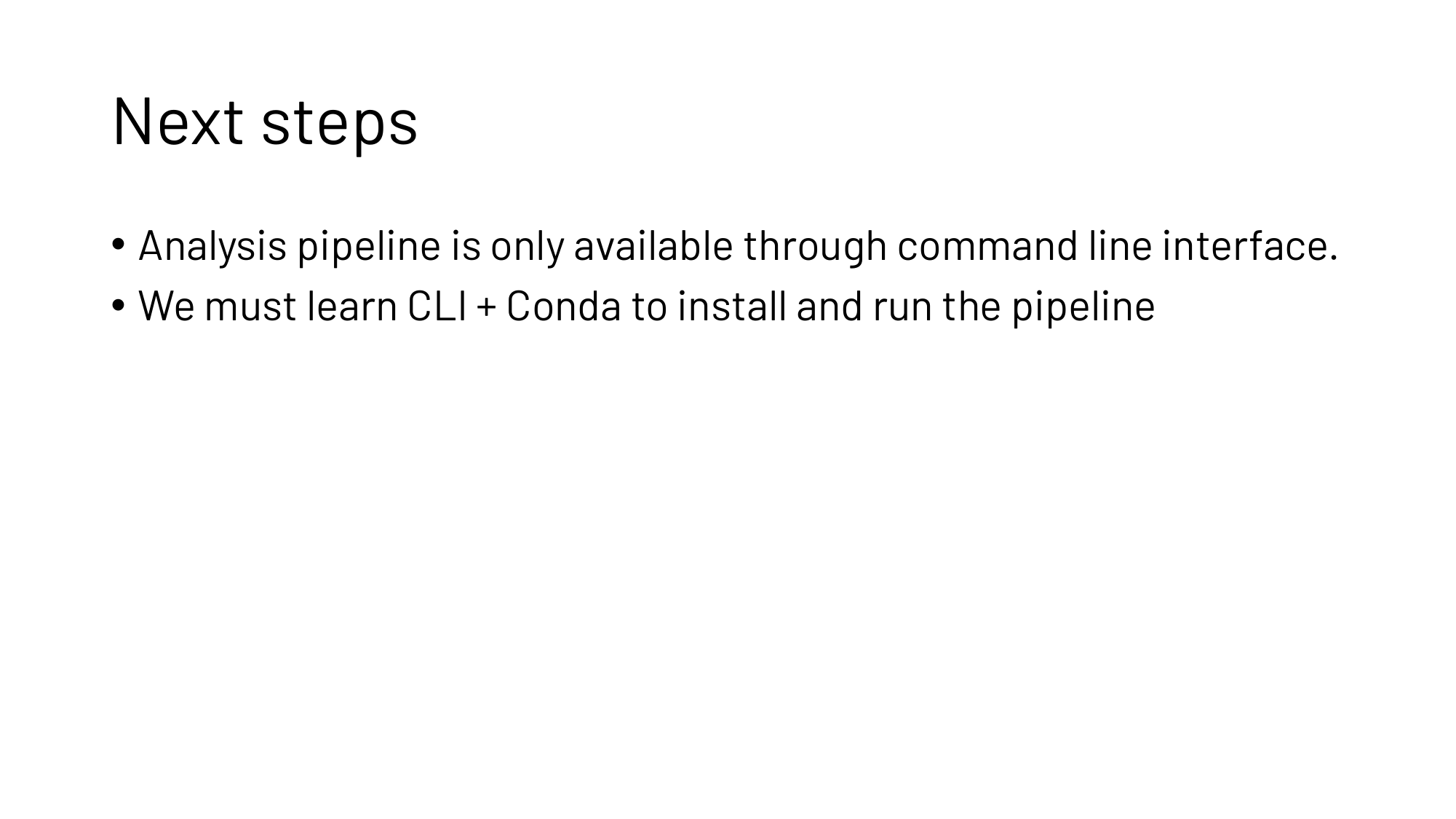

# Next steps
Analysis pipeline is only available through command line interface.
We must learn CLI + Conda to install and run the pipeline